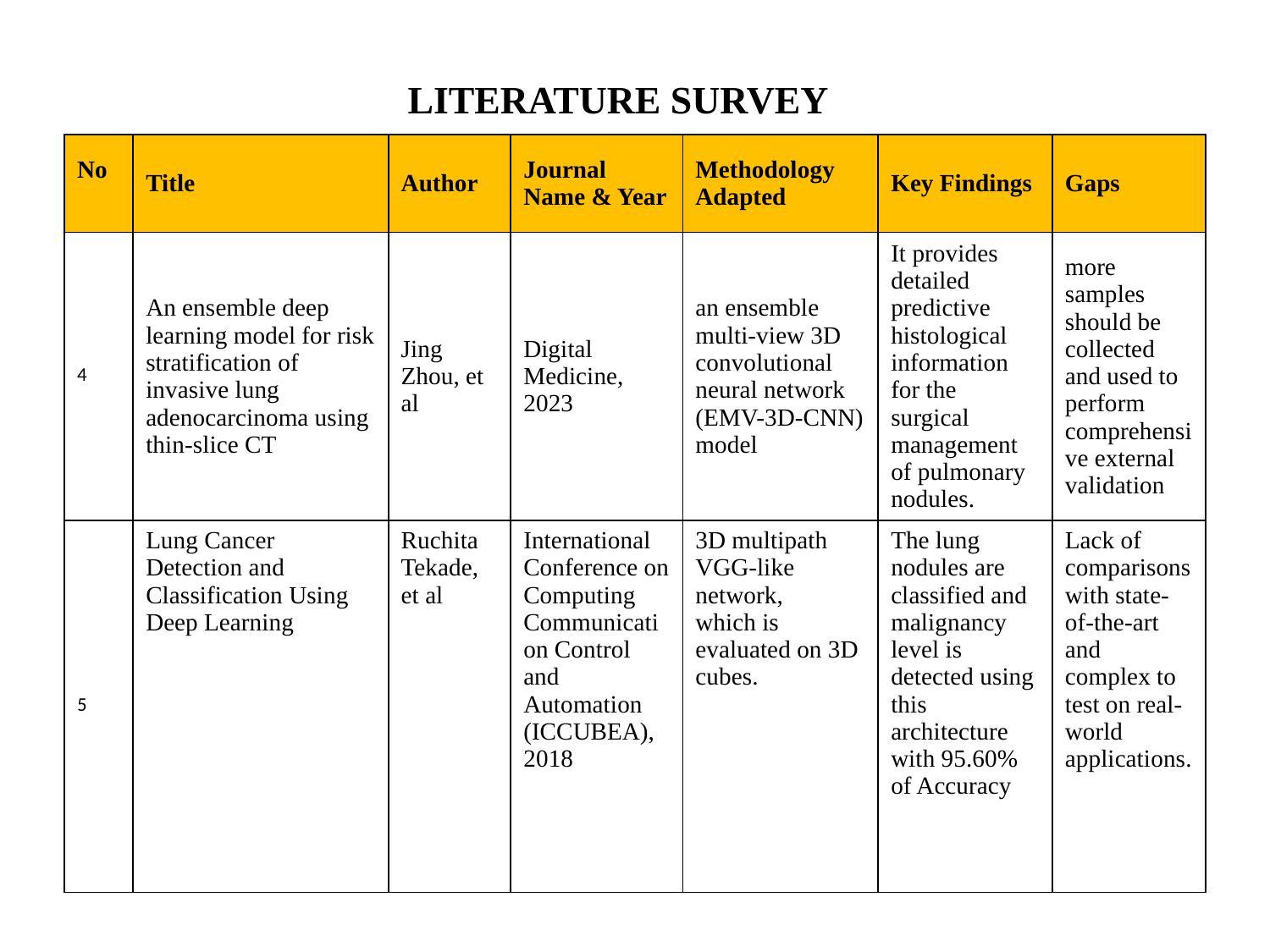

# LITERATURE SURVEY
| No | Title | Author | Journal Name & Year | Methodology Adapted | Key Findings | Gaps |
| --- | --- | --- | --- | --- | --- | --- |
| 4 | An ensemble deep learning model for risk stratification of invasive lung adenocarcinoma using thin-slice CT | Jing Zhou, et al | Digital Medicine, 2023 | an ensemble multi-view 3D convolutional neural network (EMV-3D-CNN) model | It provides detailed predictive histological information for the surgical management of pulmonary nodules. | more samples should be collected and used to perform comprehensive external validation |
| 5 | Lung Cancer Detection and Classification Using Deep Learning | Ruchita Tekade, et al | International Conference on Computing Communication Control and Automation (ICCUBEA), 2018 | 3D multipath VGG-like network, which is evaluated on 3D cubes. | The lung nodules are classified and malignancy level is detected using this architecture with 95.60% of Accuracy | Lack of comparisons with state-of-the-art and complex to test on real-world applications. |